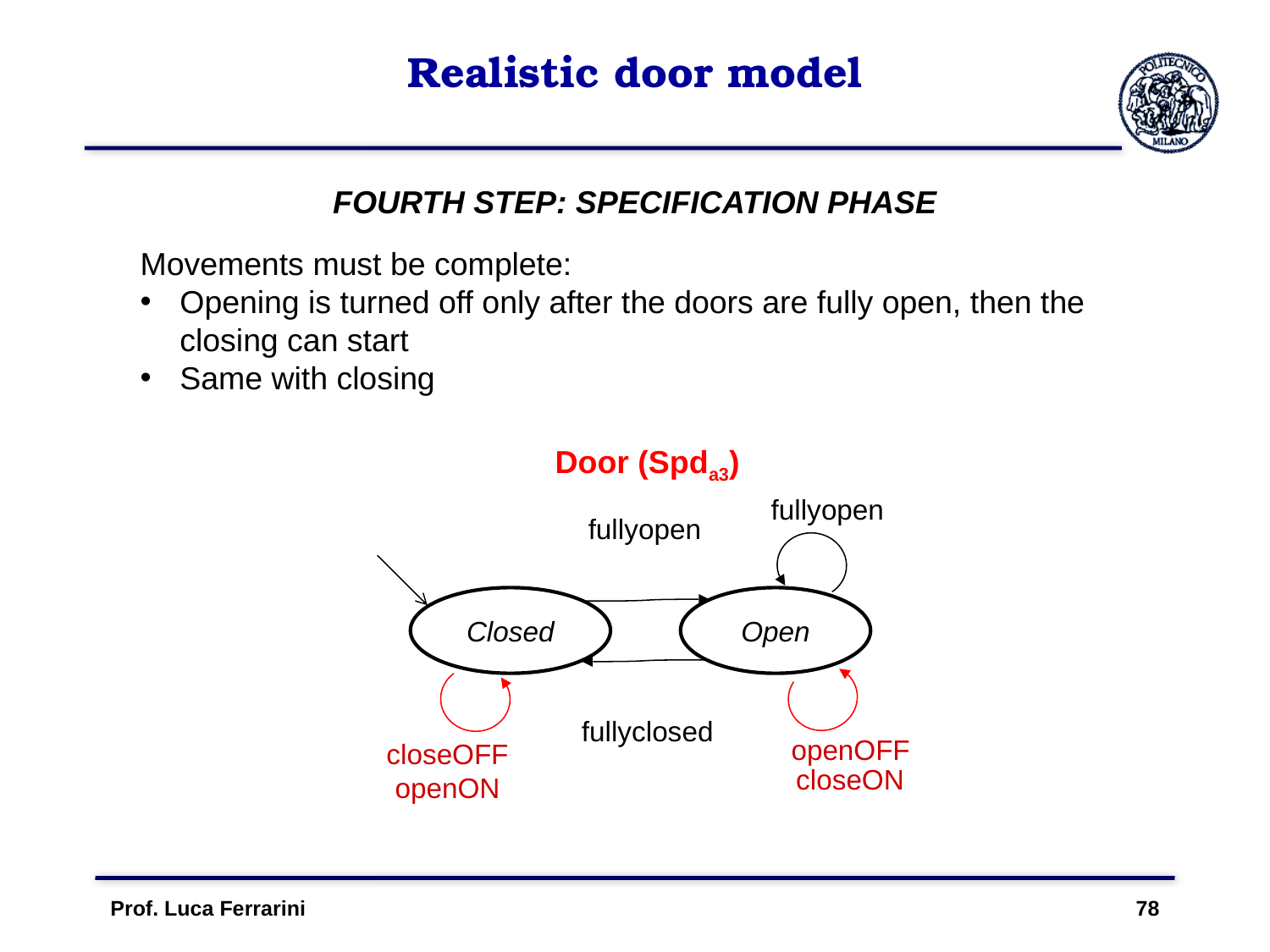

# Realistic door model
FOURTH STEP: SPECIFICATION PHASE
Movements must be complete:
Opening is turned off only after the doors are fully open, then the closing can start
Same with closing
Door (Spda3)
fullyopen
Closed
Open
fullyclosed
fullyopen
openOFF
closeOFF
openON

closeON
Prof. Luca Ferrarini                                                                                                                                            78